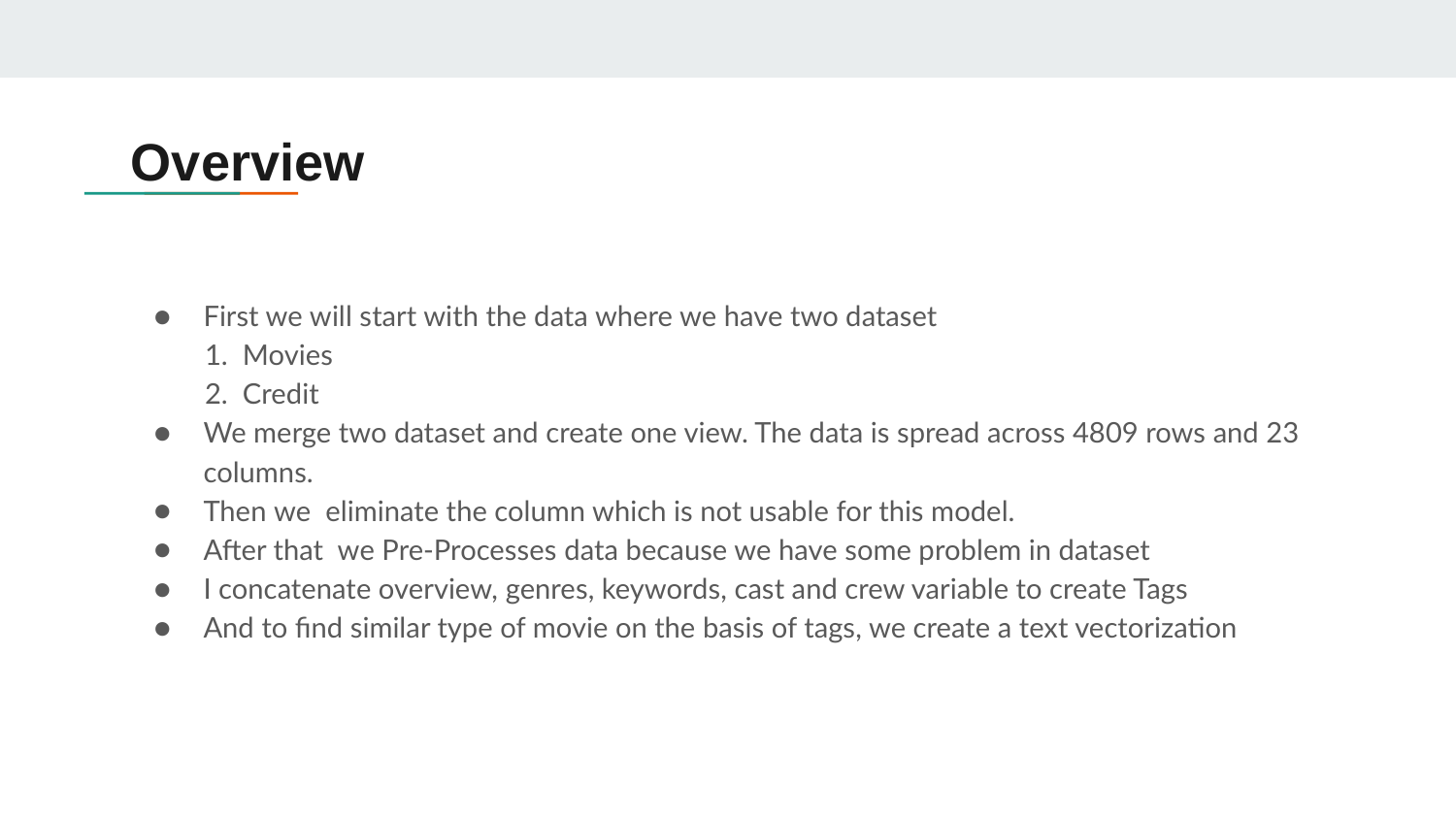

# Overview
First we will start with the data where we have two dataset
       1.  Movies
       2.  Credit
We merge two dataset and create one view. The data is spread across 4809 rows and 23 columns.
Then we  eliminate the column which is not usable for this model.
After that  we Pre-Processes data because we have some problem in dataset
I concatenate overview, genres, keywords, cast and crew variable to create Tags
And to find similar type of movie on the basis of tags, we create a text vectorization